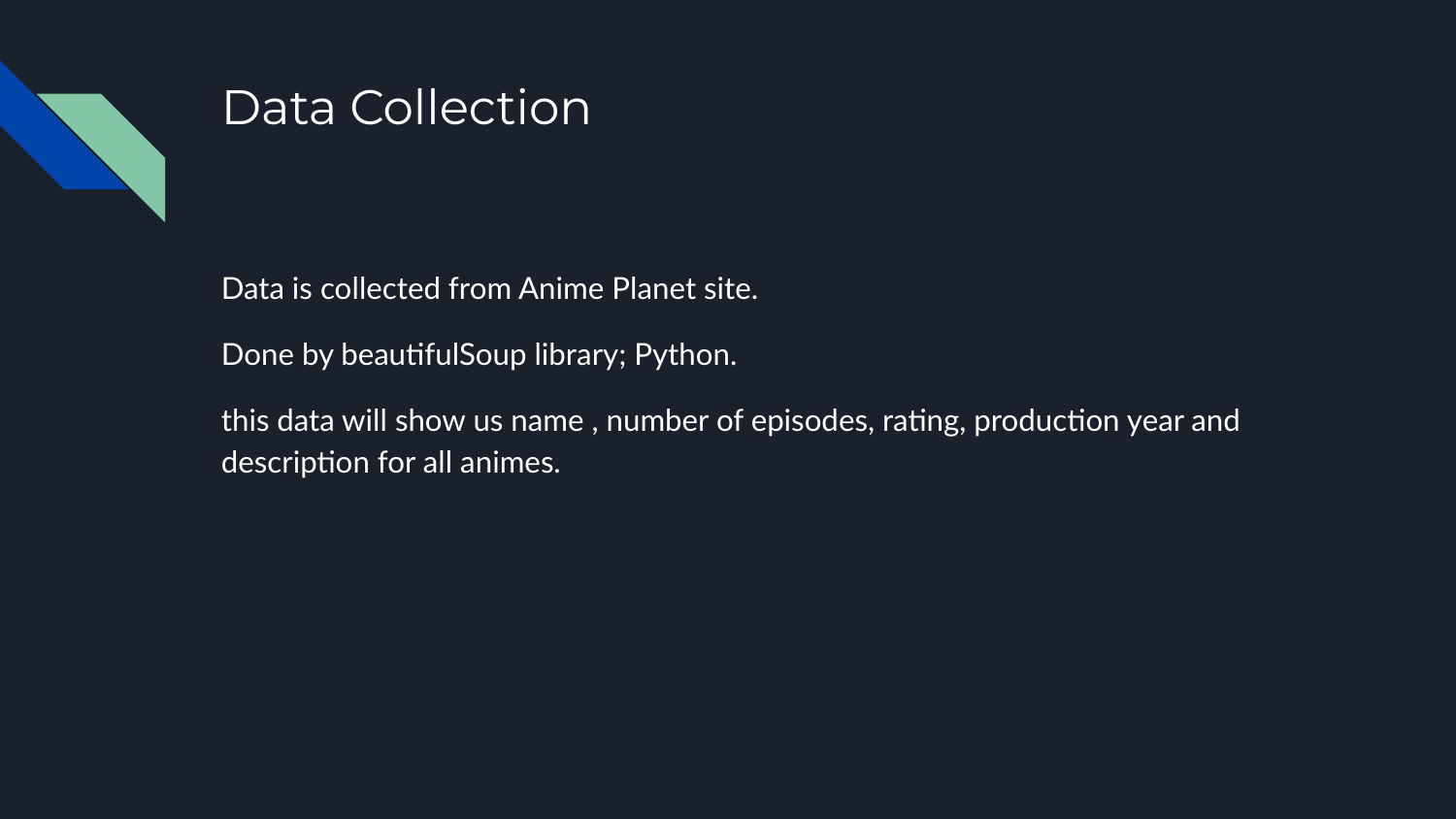

# Data Collection

Data is collected from Anime Planet site.
Done by beautifulSoup library; Python.
this data will show us name , number of episodes, rating, production year and description for all animes.